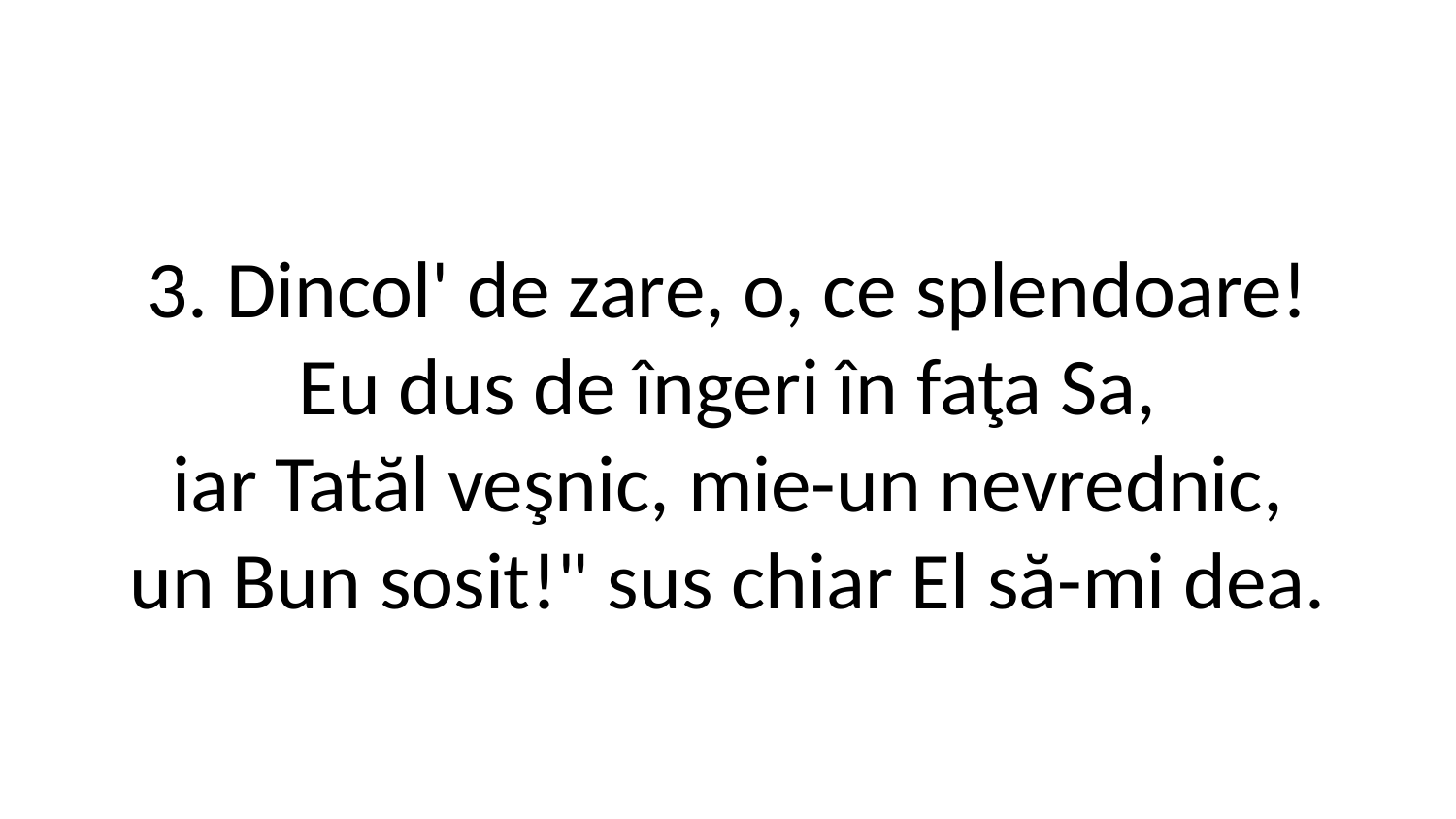

3. Dincol' de zare, o, ce splendoare!
Eu dus de îngeri în faţa Sa,
iar Tatăl veşnic, mie-un nevrednic,
un Bun sosit!" sus chiar El să-mi dea.